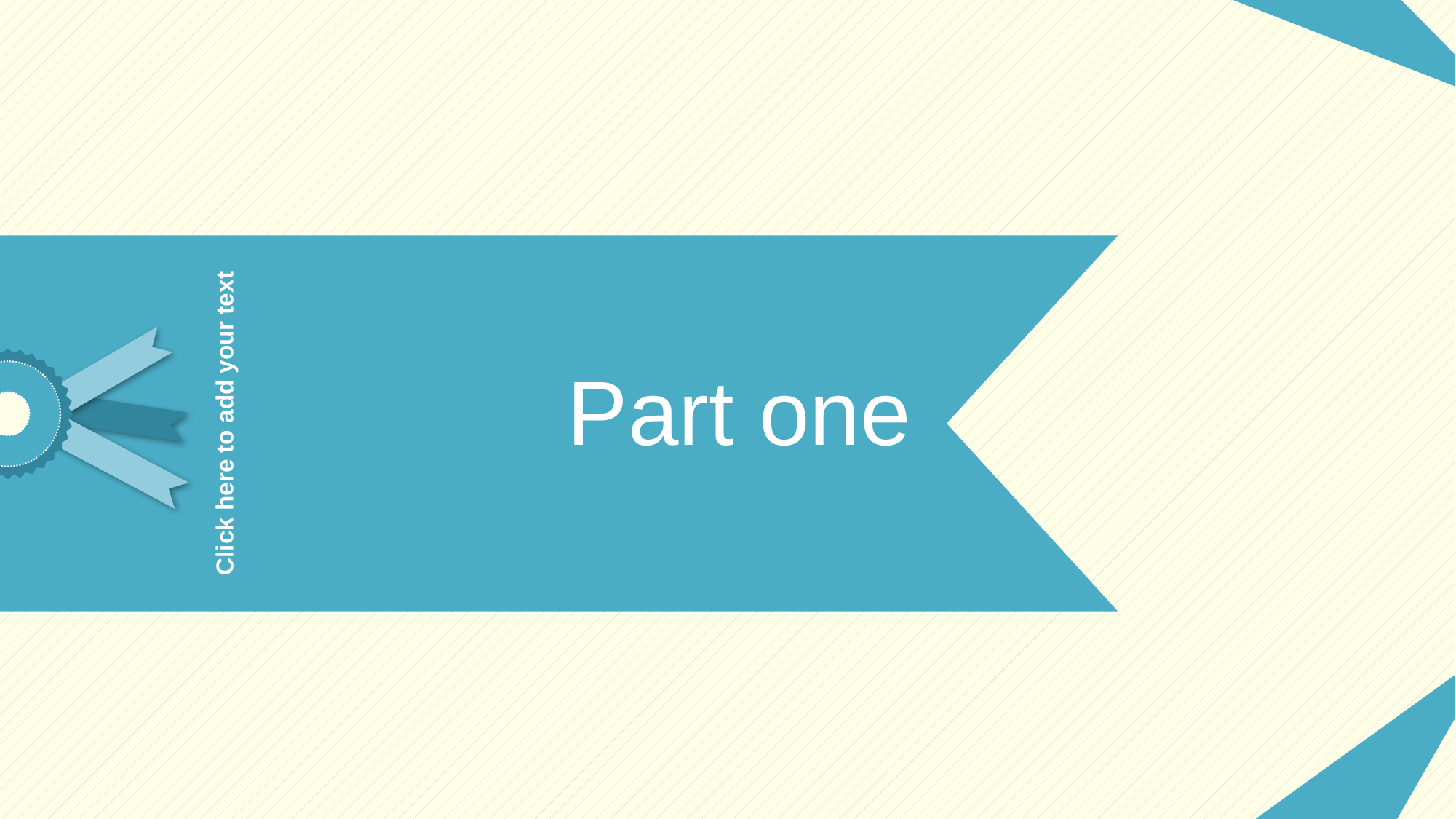

Part one
Click here to add your text